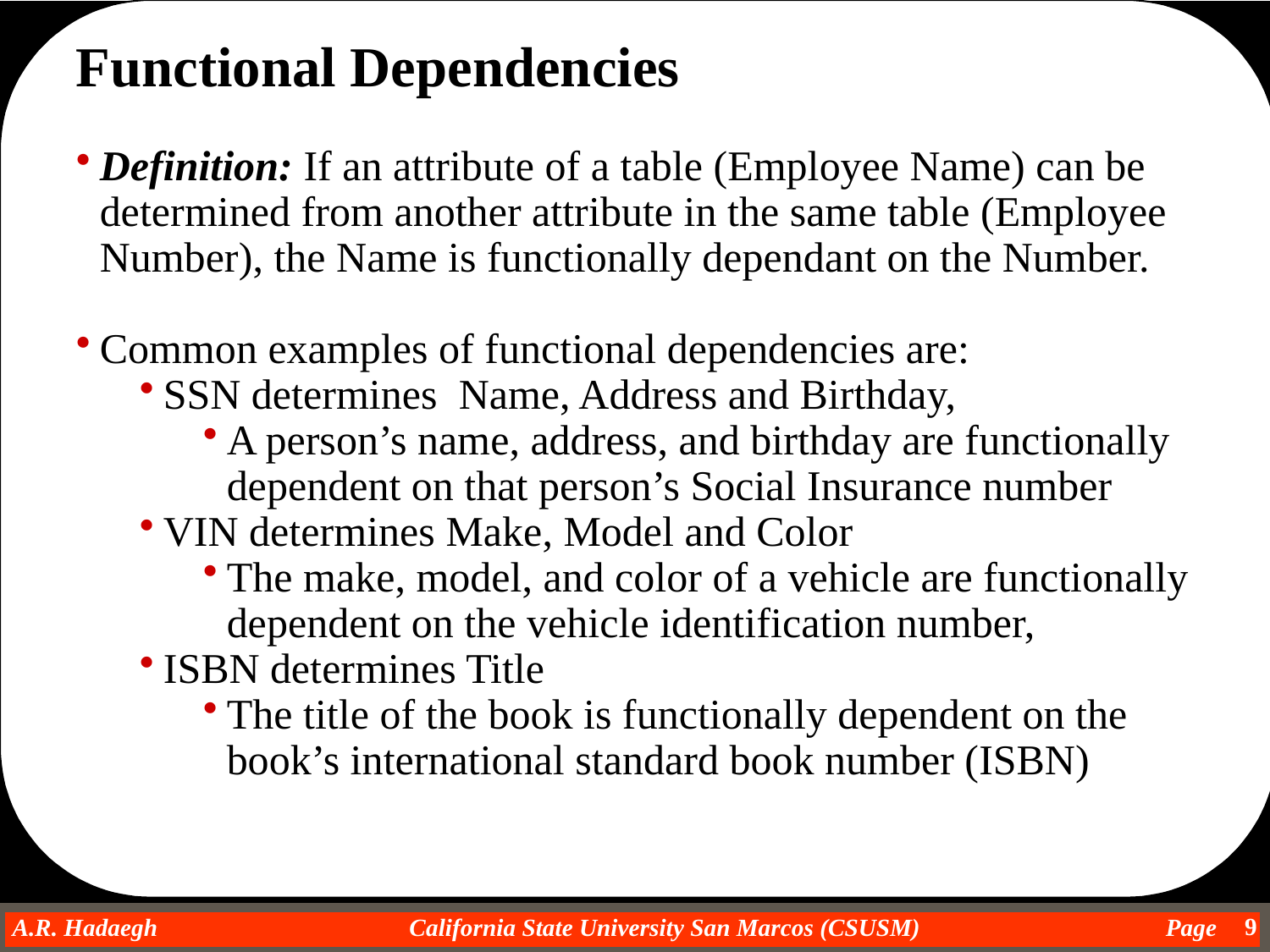

Functional Dependencies

Definition: If an attribute of a table (Employee Name) can be determined from another attribute in the same table (Employee Number), the Name is functionally dependant on the Number.

Common examples of functional dependencies are:
SSN determines Name, Address and Birthday,
A person’s name, address, and birthday are functionally dependent on that person’s Social Insurance number
VIN determines Make, Model and Color
The make, model, and color of a vehicle are functionally dependent on the vehicle identification number,
ISBN determines Title
The title of the book is functionally dependent on the book’s international standard book number (ISBN)
9